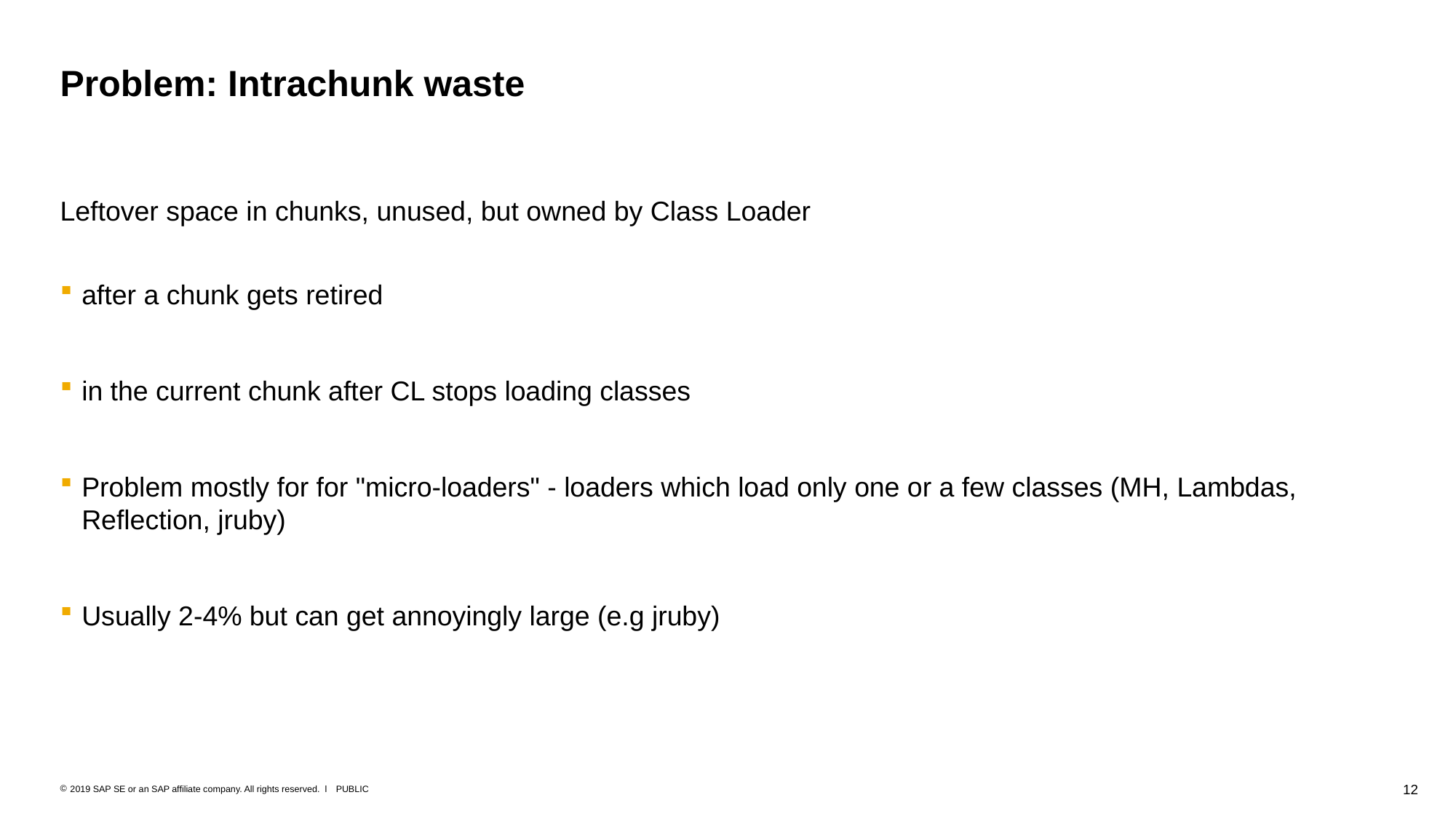

# Problem: Intrachunk waste
Leftover space in chunks, unused, but owned by Class Loader

after a chunk gets retired

in the current chunk after CL stops loading classes

Problem mostly for for "micro-loaders" - loaders which load only one or a few classes (MH, Lambdas, Reflection, jruby)

Usually 2-4% but can get annoyingly large (e.g jruby)